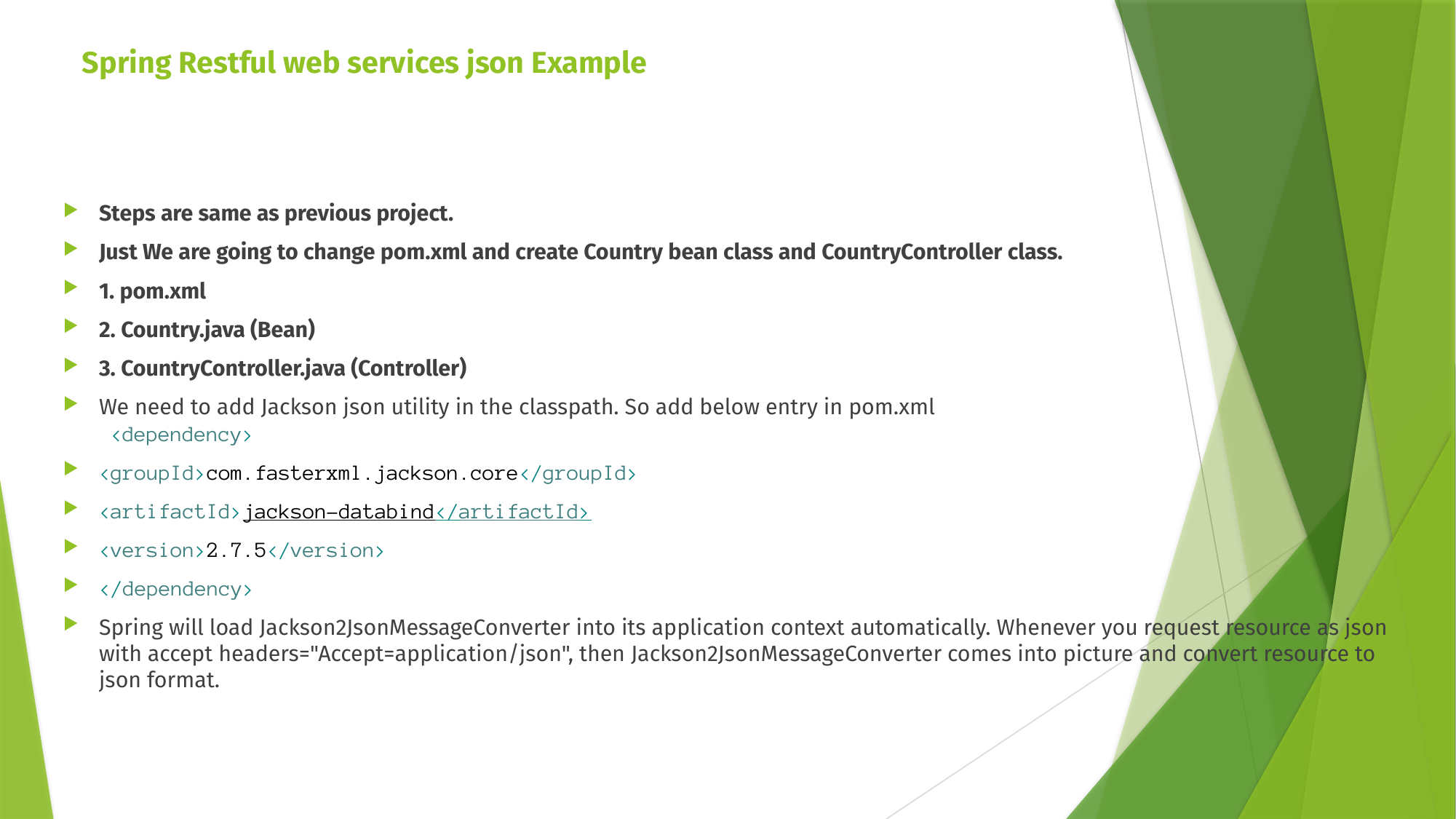

# Spring Restful web services json Example
Steps are same as previous project.
Just We are going to change pom.xml and create Country bean class and CountryController class.
1. pom.xml
2. Country.java (Bean)
3. CountryController.java (Controller)
We need to add Jackson json utility in the classpath. So add below entry in pom.xml
  <dependency>
<groupId>com.fasterxml.jackson.core</groupId>
<artifactId>jackson-databind</artifactId>
<version>2.7.5</version>
</dependency>
Spring will load Jackson2JsonMessageConverter into its application context automatically. Whenever you request resource as json with accept headers="Accept=application/json", then Jackson2JsonMessageConverter comes into picture and convert resource to json format.